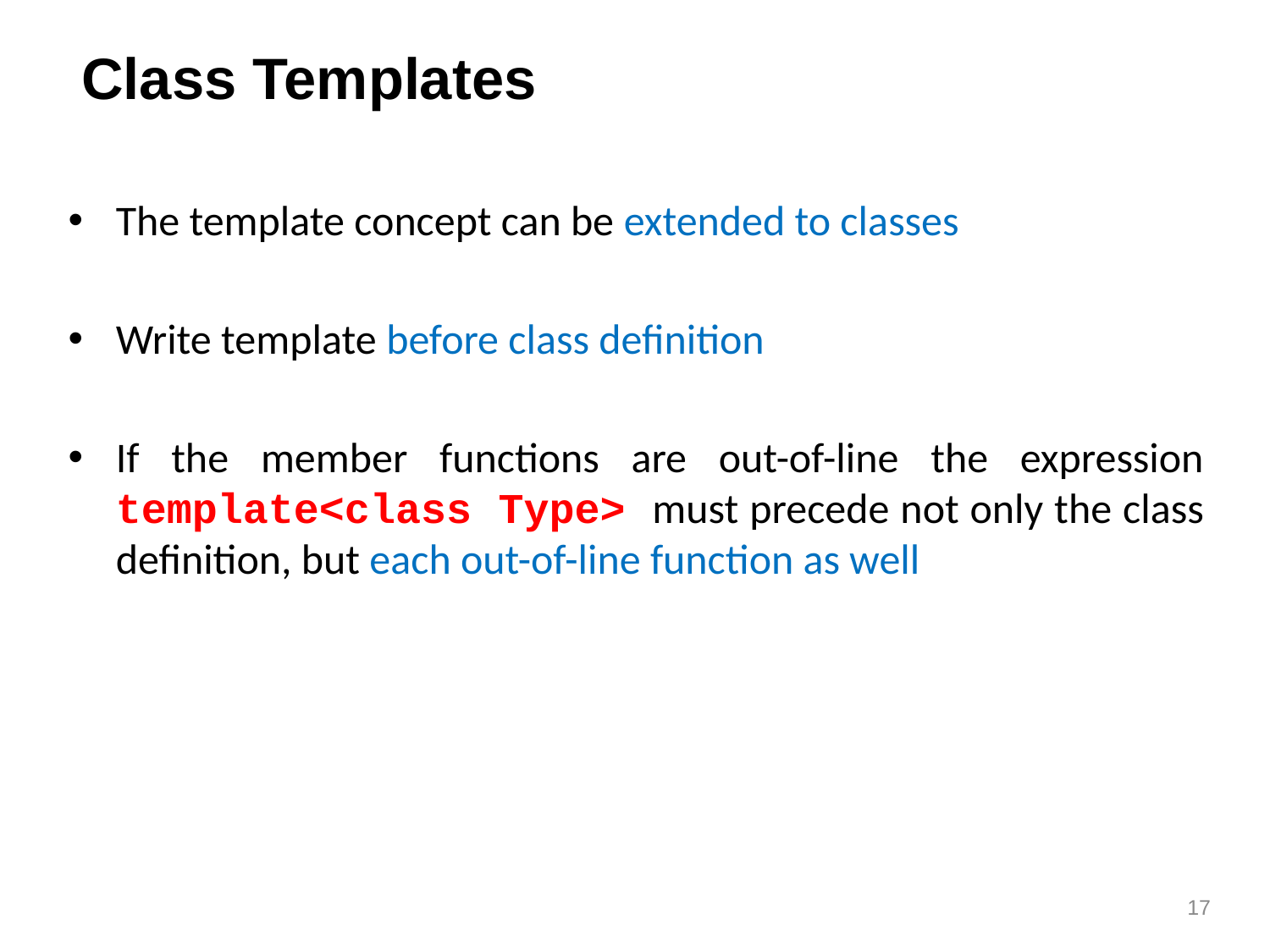

# Class Templates
The template concept can be extended to classes

Write template before class definition

If the member functions are out-of-line the expression template<class Type> must precede not only the class definition, but each out-of-line function as well

17